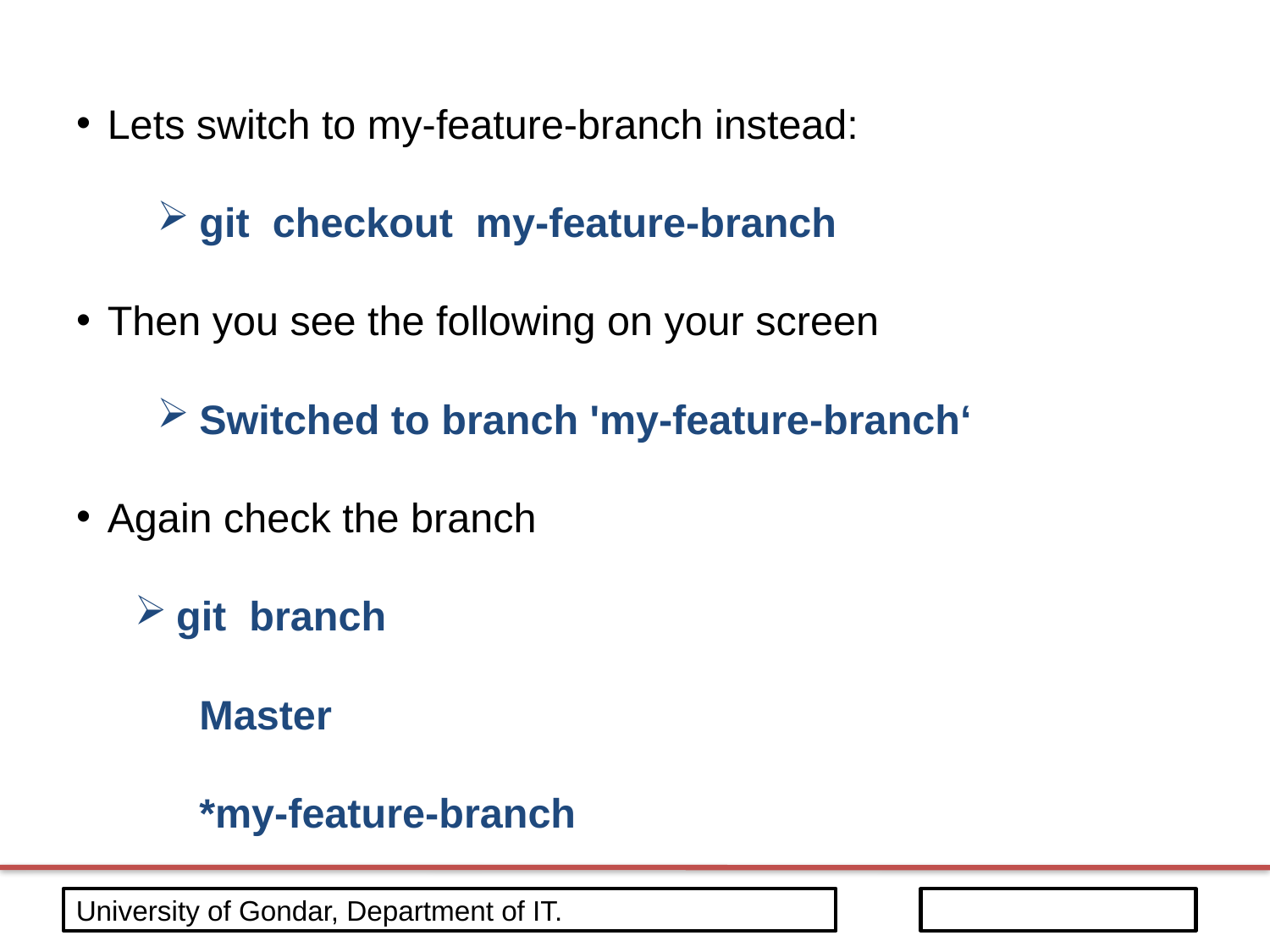

Lets switch to my-feature-branch instead:
git  checkout  my-feature-branch
Then you see the following on your screen
Switched to branch 'my-feature-branch‘
Again check the branch
git  branch
Master
*my-feature-branch